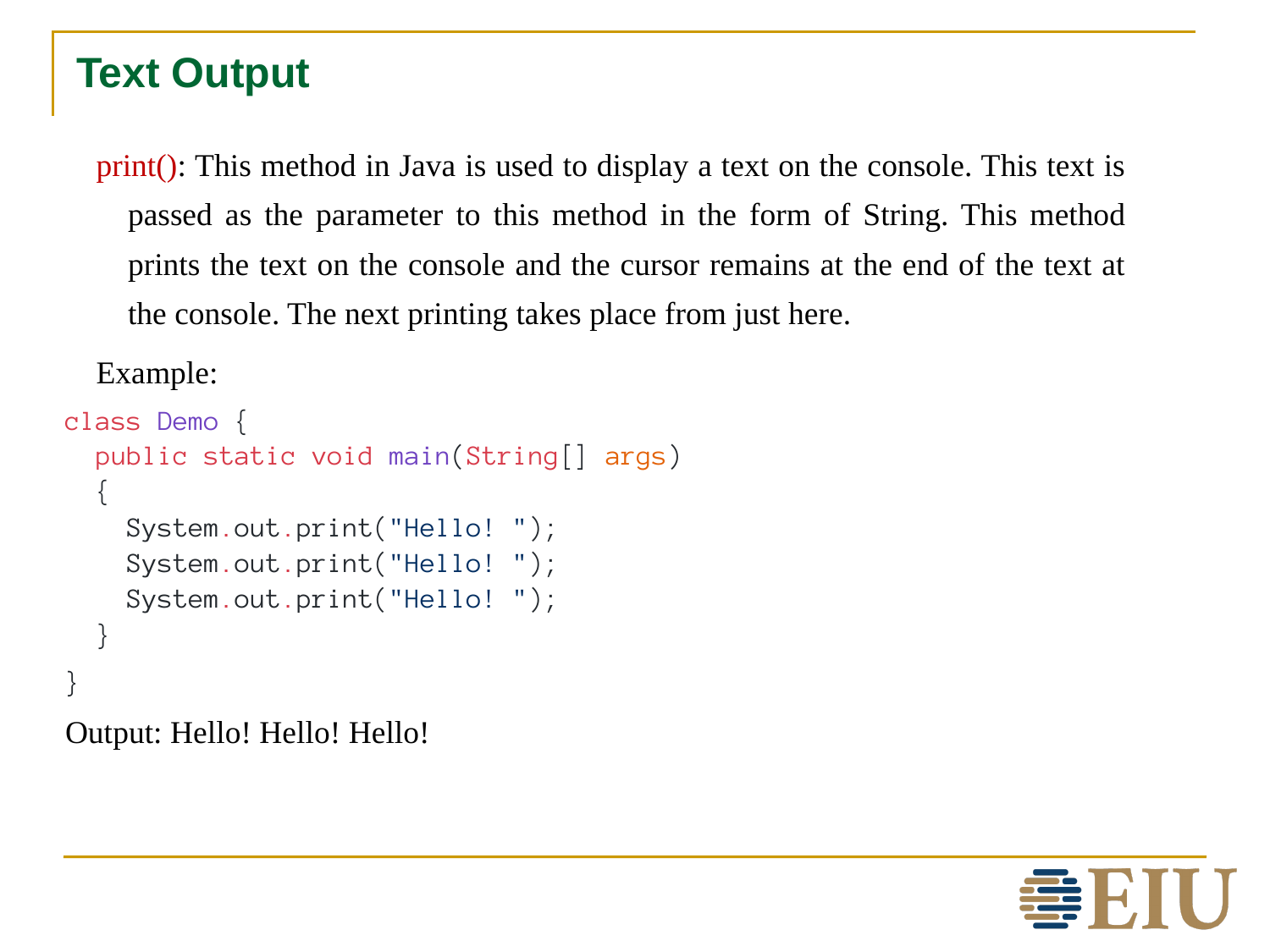

# Text Output
print(): This method in Java is used to display a text on the console. This text is passed as the parameter to this method in the form of String. This method prints the text on the console and the cursor remains at the end of the text at the console. The next printing takes place from just here.
Example:
class Demo {
  public static void main(String[] args)
  {
    System.out.print("Hello! ");
    System.out.print("Hello! ");
    System.out.print("Hello! ");
  }
}
Output: Hello! Hello! Hello!